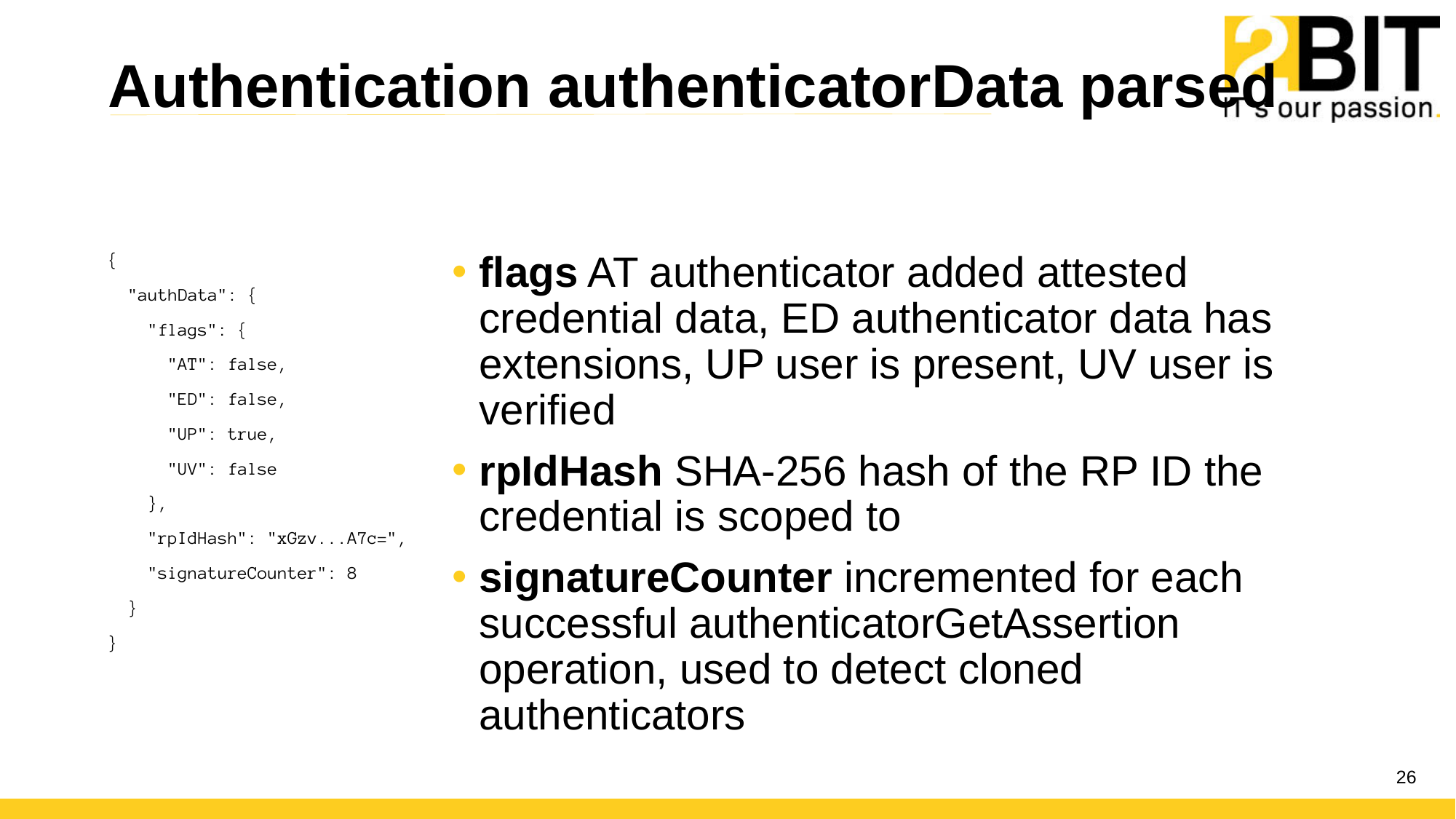

# Authentication authenticatorData parsed
{
  "authData": {
    "flags": {
      "AT": false,
      "ED": false,
      "UP": true,
      "UV": false
    },
    "rpIdHash": "xGzv...A7c=",
    "signatureCounter": 8
  }
}
flags AT authenticator added attested credential data, ED authenticator data has extensions, UP user is present, UV user is verified
rpIdHash SHA-256 hash of the RP ID the credential is scoped to
signatureCounter incremented for each successful authenticatorGetAssertion operation, used to detect cloned authenticators